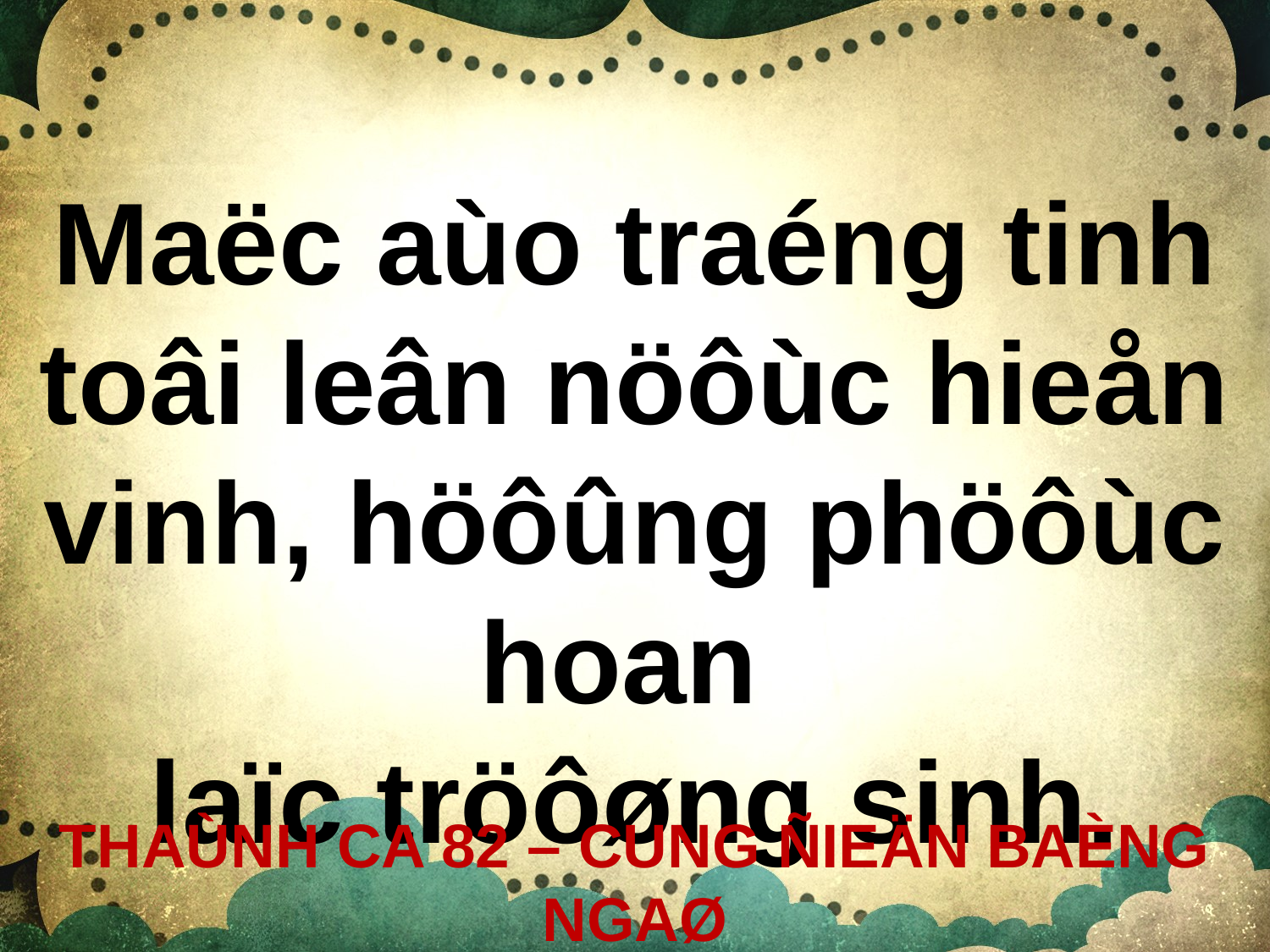

Maëc aùo traéng tinh toâi leân nöôùc hieån vinh, höôûng phöôùc hoan
laïc tröôøng sinh.
THAÙNH CA 82 – CUNG ÑIEÄN BAÈNG NGAØ